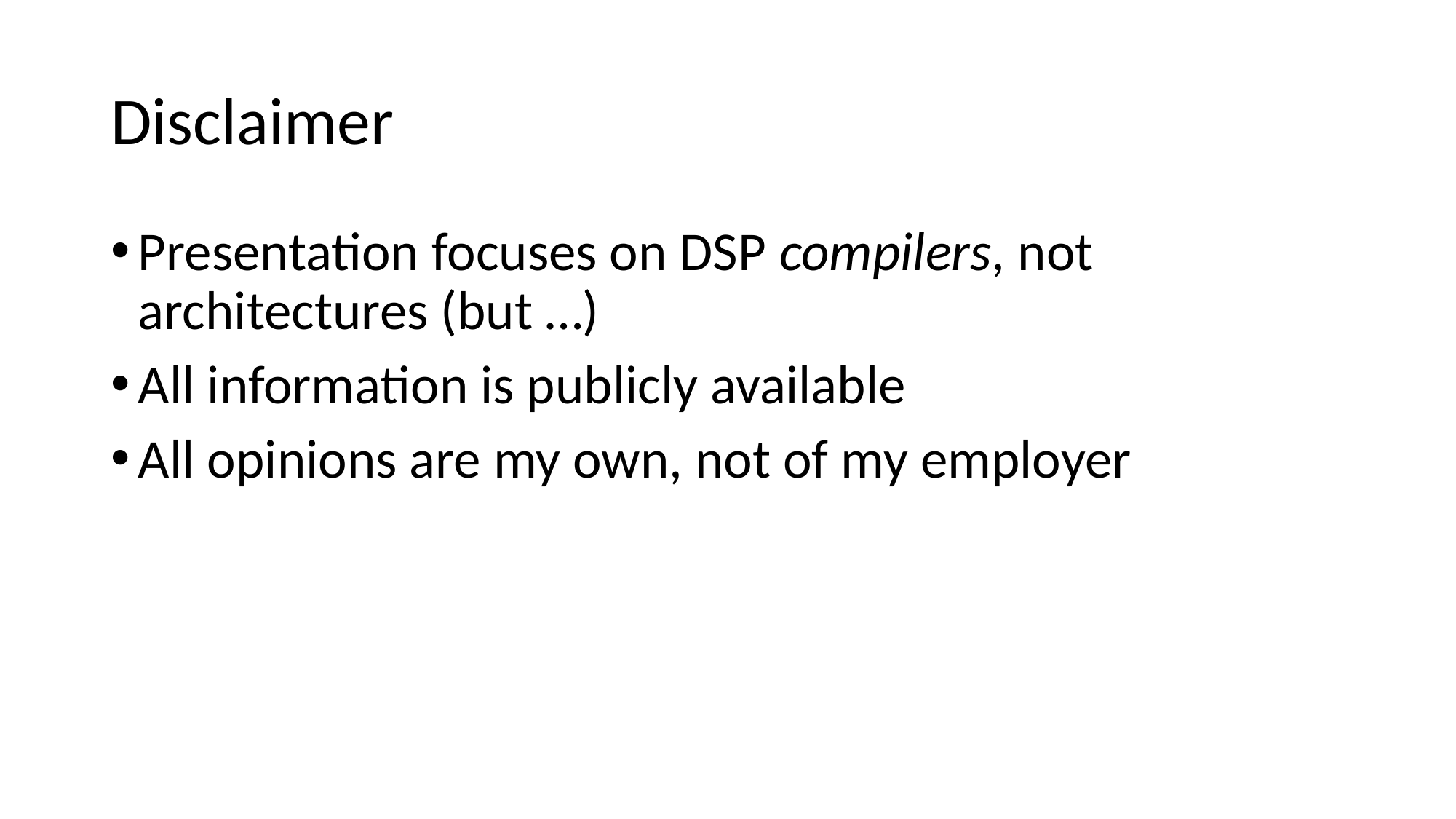

# Disclaimer
Presentation focuses on DSP compilers, not architectures (but …)
All information is publicly available
All opinions are my own, not of my employer